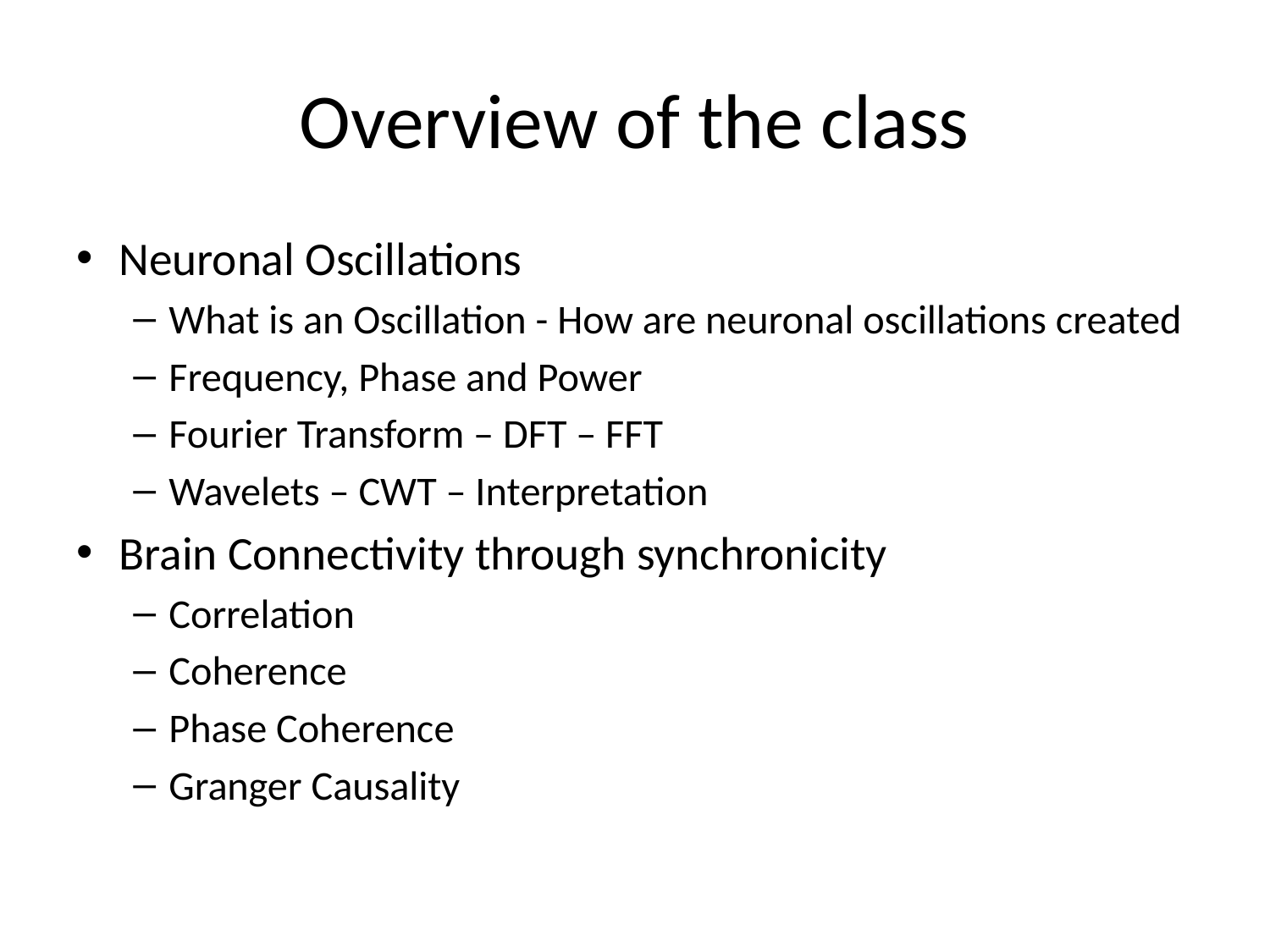

# Overview of the class
Neuronal Oscillations
What is an Oscillation - How are neuronal oscillations created
Frequency, Phase and Power
Fourier Transform – DFT – FFT
Wavelets – CWT – Interpretation
Brain Connectivity through synchronicity
Correlation
Coherence
Phase Coherence
Granger Causality